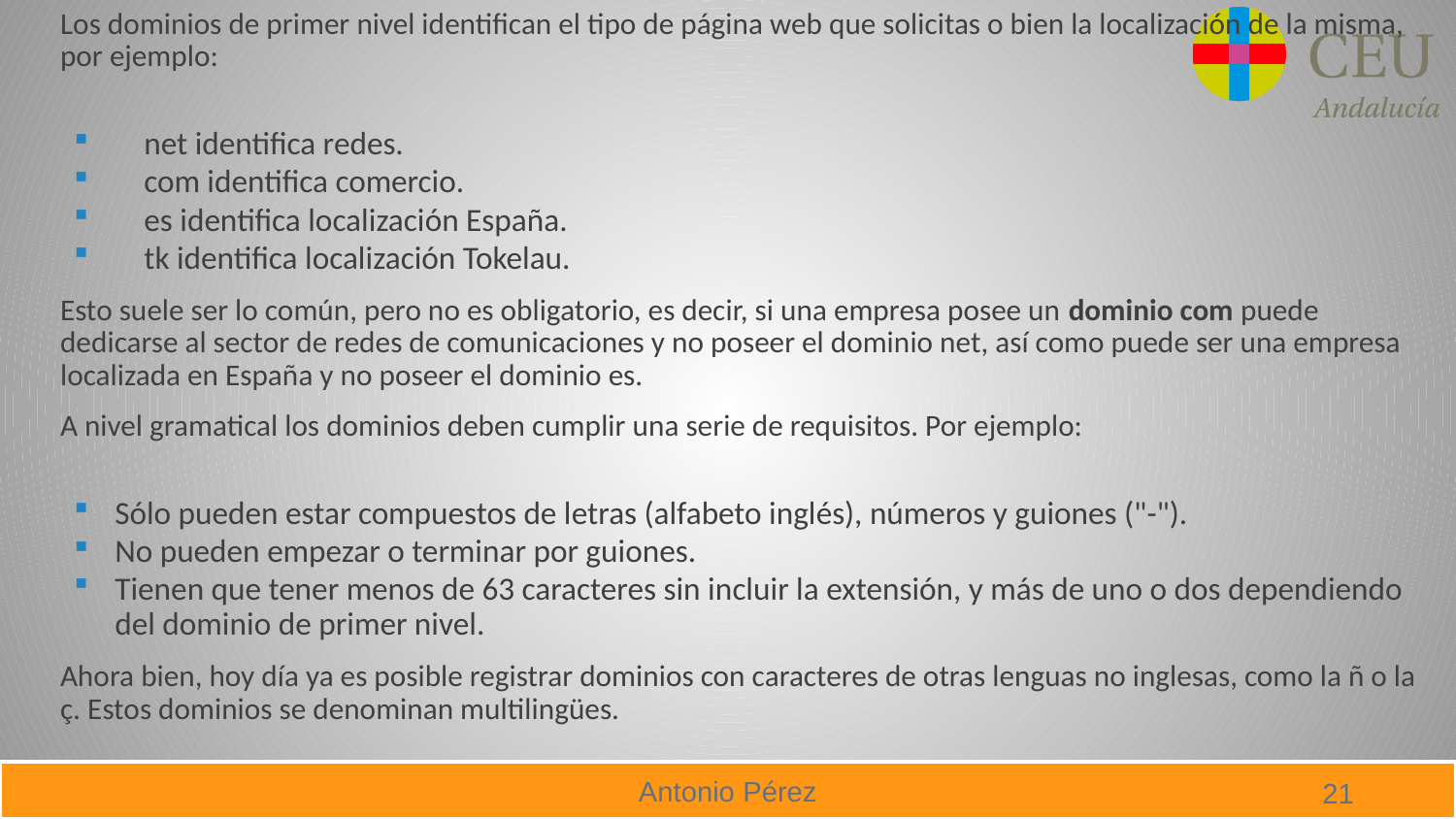

Los dominios de primer nivel identifican el tipo de página web que solicitas o bien la localización de la misma, por ejemplo:

    net identifica redes.
    com identifica comercio.
    es identifica localización España.
    tk identifica localización Tokelau.
Esto suele ser lo común, pero no es obligatorio, es decir, si una empresa posee un dominio com puede dedicarse al sector de redes de comunicaciones y no poseer el dominio net, así como puede ser una empresa localizada en España y no poseer el dominio es.
A nivel gramatical los dominios deben cumplir una serie de requisitos. Por ejemplo:

Sólo pueden estar compuestos de letras (alfabeto inglés), números y guiones ("-").
No pueden empezar o terminar por guiones.
Tienen que tener menos de 63 caracteres sin incluir la extensión, y más de uno o dos dependiendo del dominio de primer nivel.
Ahora bien, hoy día ya es posible registrar dominios con caracteres de otras lenguas no inglesas, como la ñ o la ç. Estos dominios se denominan multilingües.